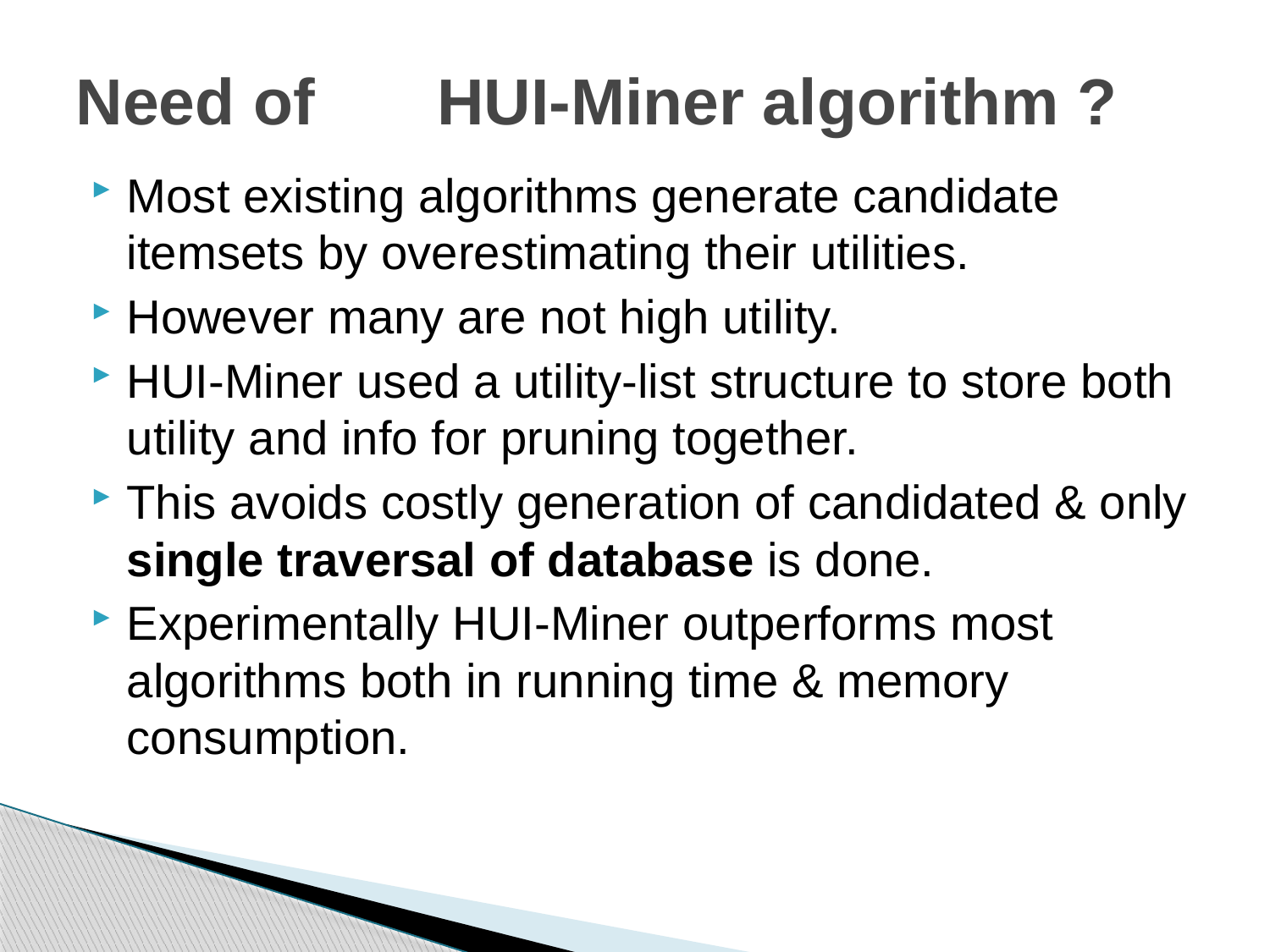

# Need of	 HUI-Miner algorithm ?
Most existing algorithms generate candidate itemsets by overestimating their utilities.
However many are not high utility.
HUI-Miner used a utility-list structure to store both utility and info for pruning together.
This avoids costly generation of candidated & only single traversal of database is done.
Experimentally HUI-Miner outperforms most algorithms both in running time & memory consumption.